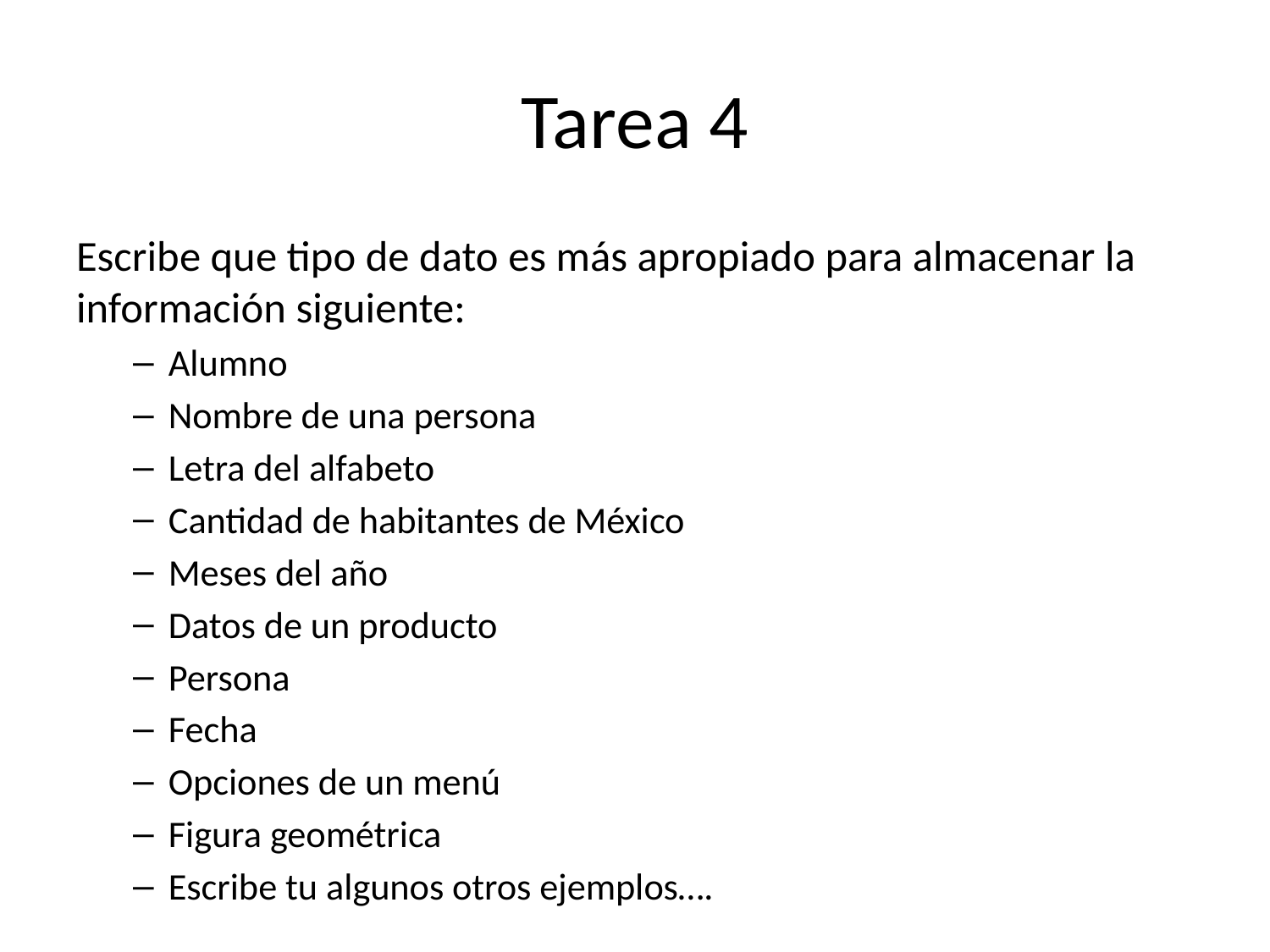

# Tarea 4
Escribe que tipo de dato es más apropiado para almacenar la información siguiente:
Alumno
Nombre de una persona
Letra del alfabeto
Cantidad de habitantes de México
Meses del año
Datos de un producto
Persona
Fecha
Opciones de un menú
Figura geométrica
Escribe tu algunos otros ejemplos….